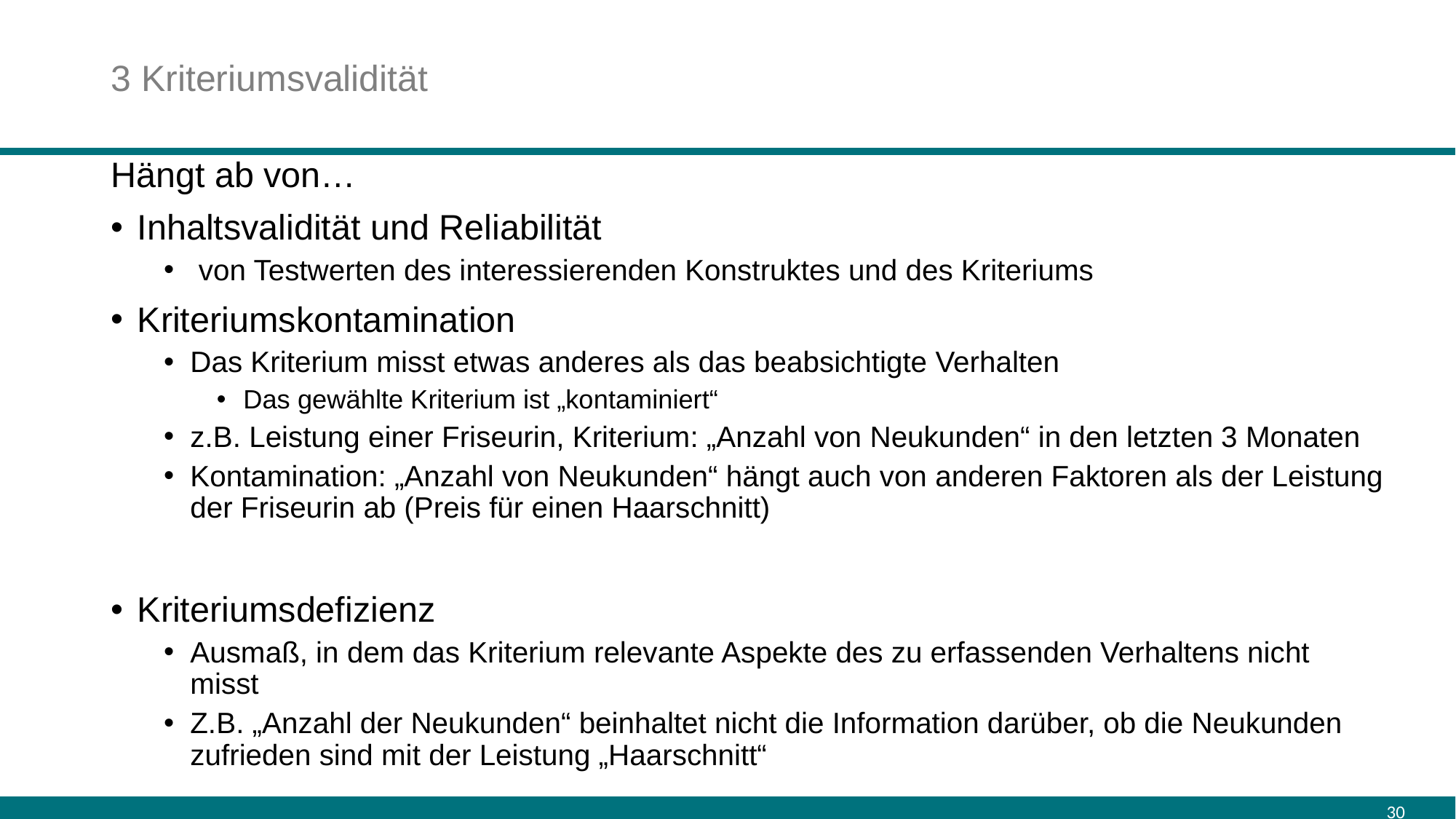

# 3 Kriteriumsvalidität
Hängt ab von…
Inhaltsvalidität und Reliabilität
 von Testwerten des interessierenden Konstruktes und des Kriteriums
Kriteriumskontamination
Das Kriterium misst etwas anderes als das beabsichtigte Verhalten
Das gewählte Kriterium ist „kontaminiert“
z.B. Leistung einer Friseurin, Kriterium: „Anzahl von Neukunden“ in den letzten 3 Monaten
Kontamination: „Anzahl von Neukunden“ hängt auch von anderen Faktoren als der Leistung der Friseurin ab (Preis für einen Haarschnitt)

Kriteriumsdefizienz
Ausmaß, in dem das Kriterium relevante Aspekte des zu erfassenden Verhaltens nicht misst
Z.B. „Anzahl der Neukunden“ beinhaltet nicht die Information darüber, ob die Neukunden zufrieden sind mit der Leistung „Haarschnitt“

30